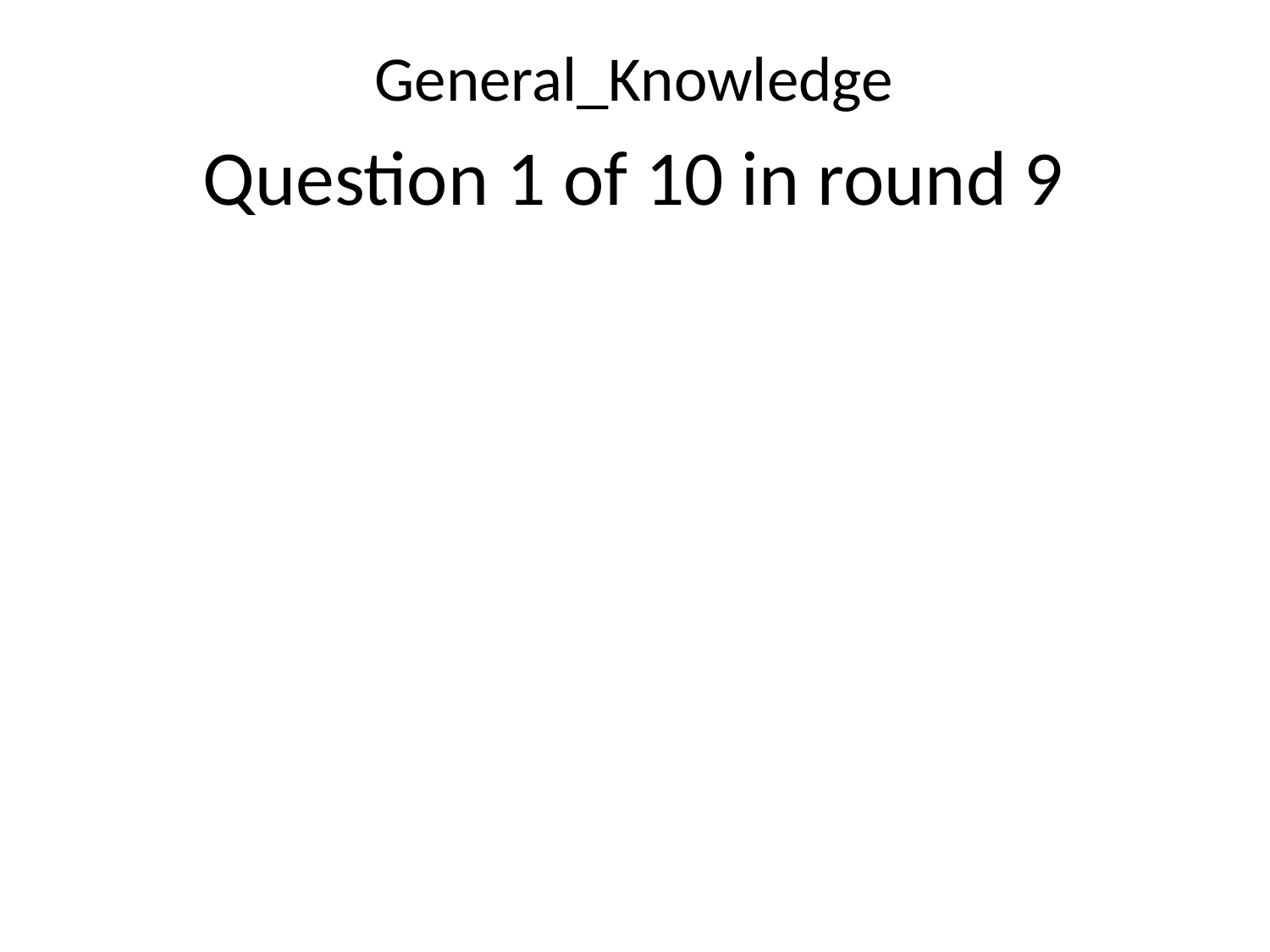

General_Knowledge
Question 1 of 10 in round 9